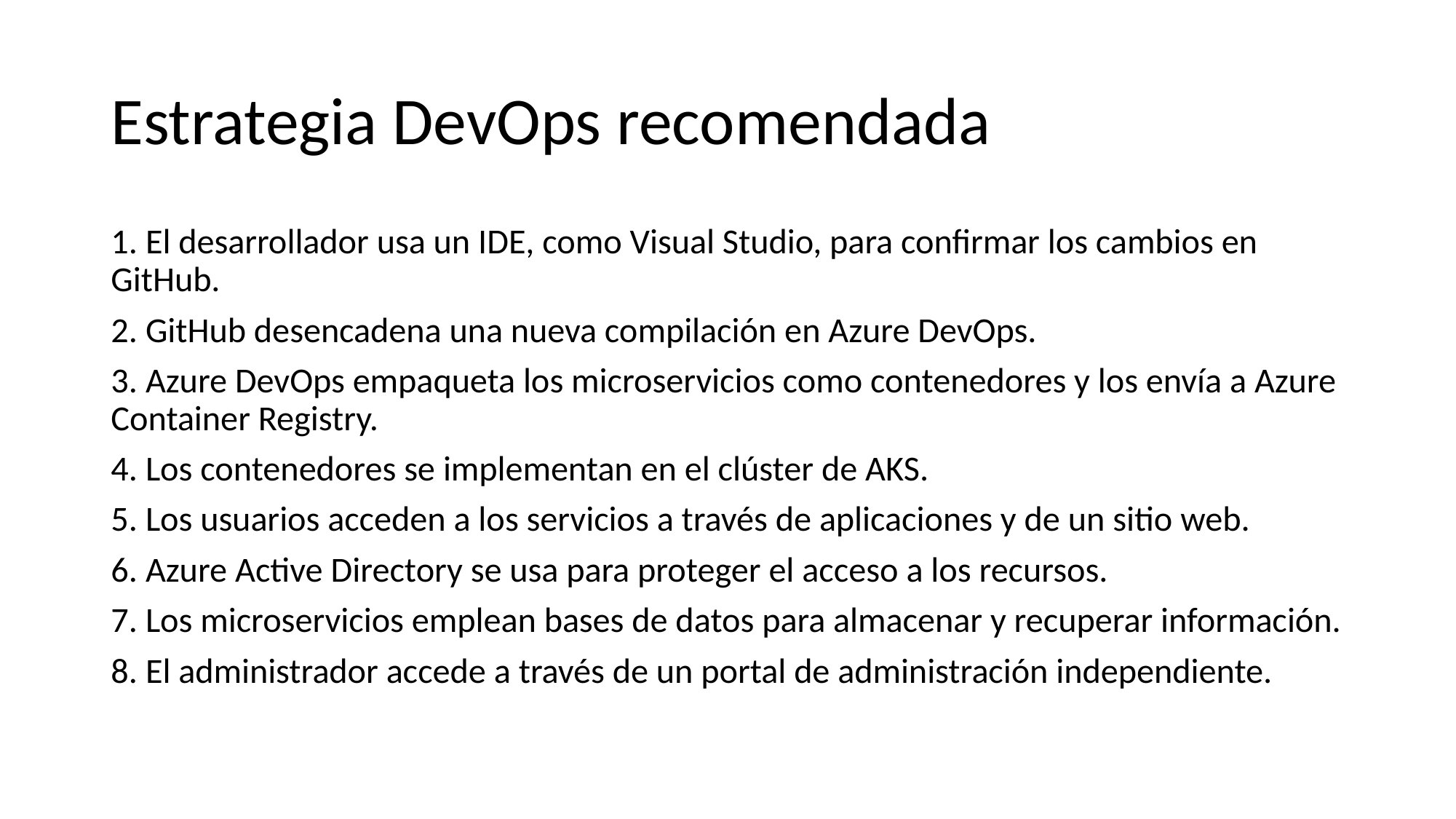

# Estrategia DevOps recomendada
1. El desarrollador usa un IDE, como Visual Studio, para confirmar los cambios en GitHub.
2. GitHub desencadena una nueva compilación en Azure DevOps.
3. Azure DevOps empaqueta los microservicios como contenedores y los envía a Azure Container Registry.
4. Los contenedores se implementan en el clúster de AKS.
5. Los usuarios acceden a los servicios a través de aplicaciones y de un sitio web.
6. Azure Active Directory se usa para proteger el acceso a los recursos.
7. Los microservicios emplean bases de datos para almacenar y recuperar información.
8. El administrador accede a través de un portal de administración independiente.